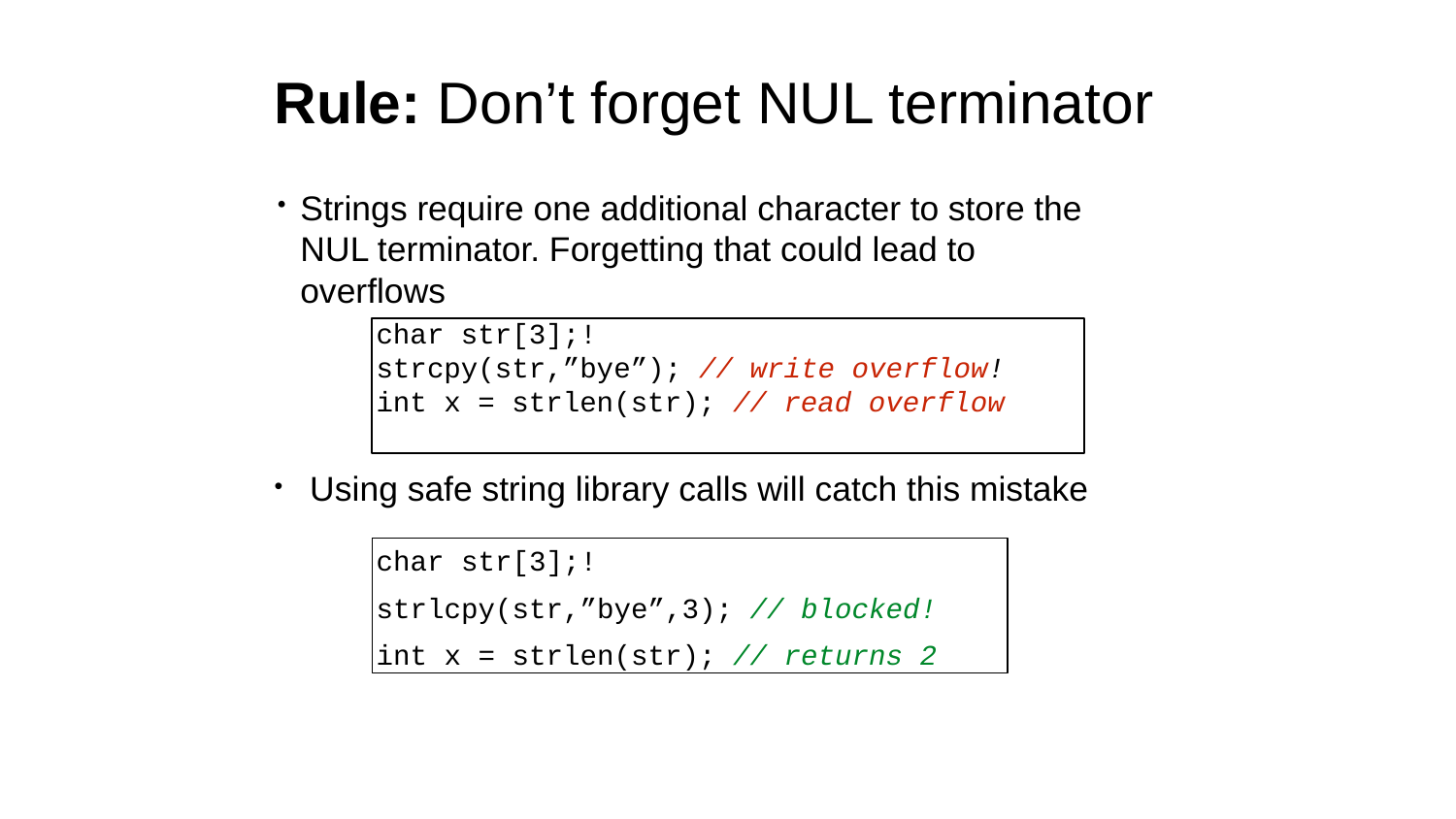

Rule: Don’t forget NUL terminator
•
Strings require one additional character to store the
NUL terminator. Forgetting that could lead to overflows

char str[3];!
strcpy(str,”bye”); // write overflow!
int x = strlen(str); // read overflow
Using safe string library calls will catch this mistake
•

char str[3];!
strlcpy(str,”bye”,3); // blocked!
int x = strlen(str); // returns 2